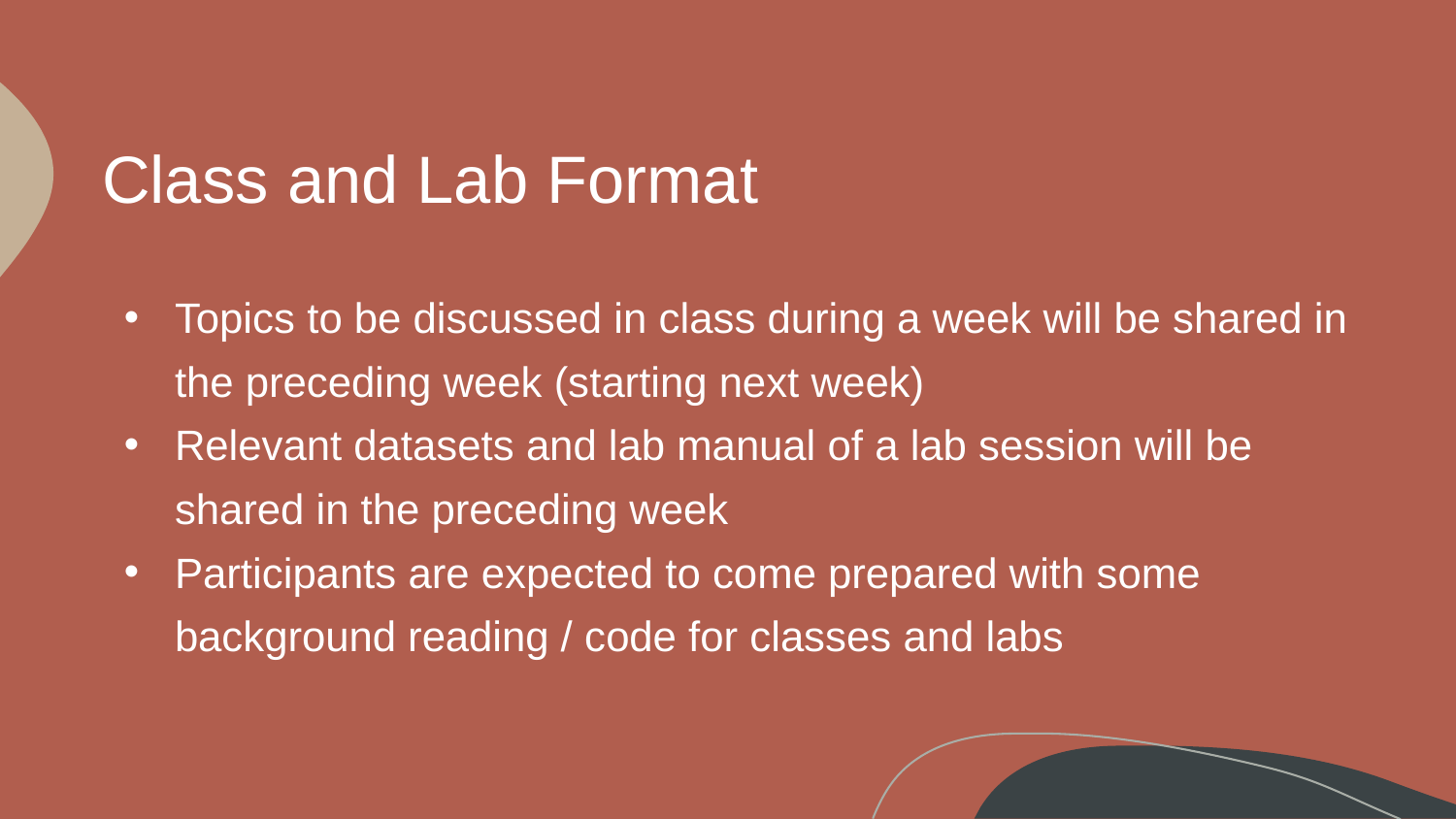

# Class and Lab Format
Topics to be discussed in class during a week will be shared in the preceding week (starting next week)
Relevant datasets and lab manual of a lab session will be shared in the preceding week
Participants are expected to come prepared with some background reading / code for classes and labs